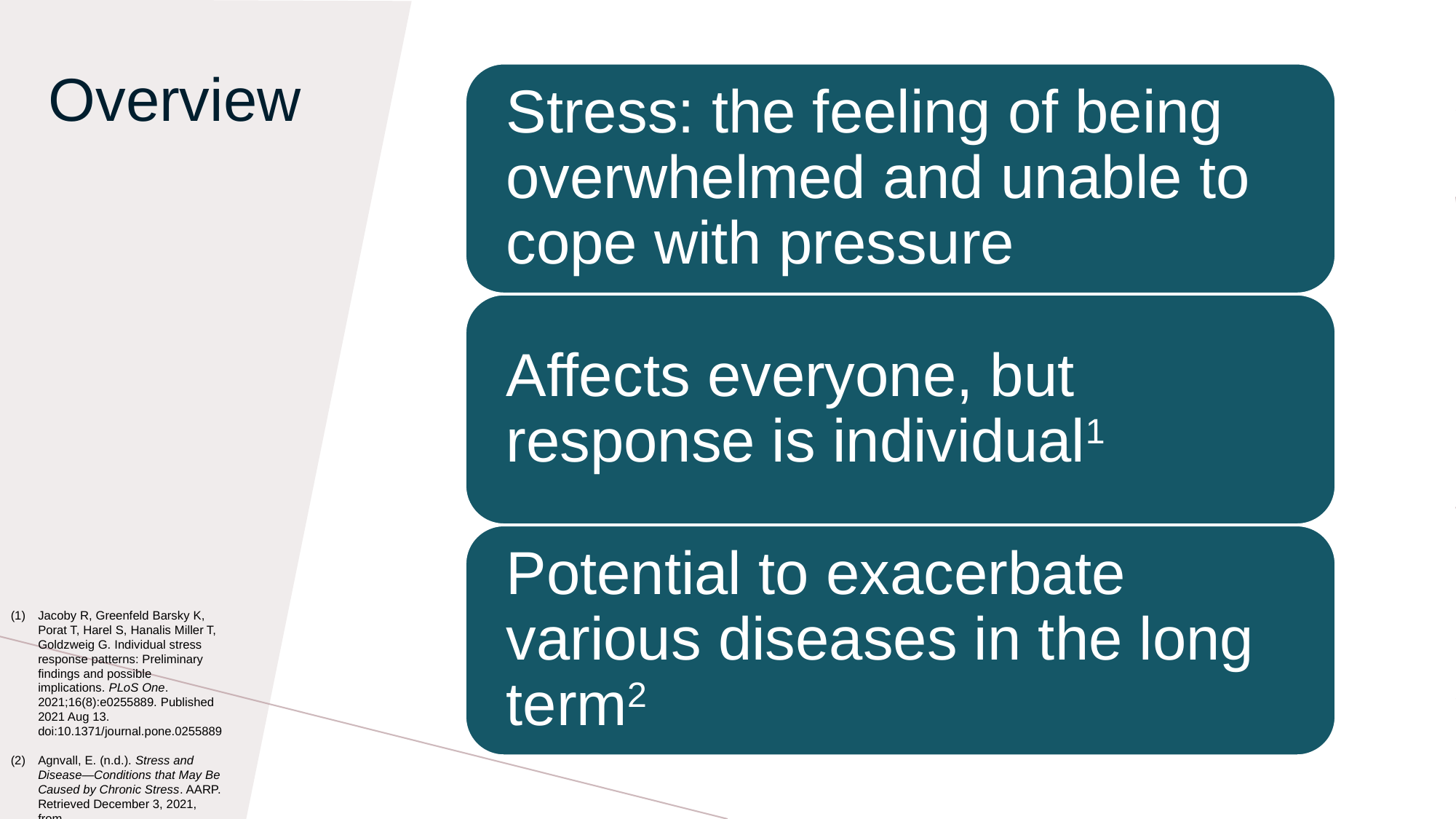

# Overview
Stress: the feeling of being overwhelmed and unable to cope with pressure
Affects everyone, but response is individual1
Potential to exacerbate various diseases in the long term2
Jacoby R, Greenfeld Barsky K, Porat T, Harel S, Hanalis Miller T, Goldzweig G. Individual stress response patterns: Preliminary findings and possible implications. PLoS One. 2021;16(8):e0255889. Published 2021 Aug 13. doi:10.1371/journal.pone.0255889

Agnvall, E. (n.d.). Stress and Disease—Conditions that May Be Caused by Chronic Stress. AARP. Retrieved December 3, 2021, from https://www.aarp.org/health/healthy-living/info-2014/stress-and-disease.html